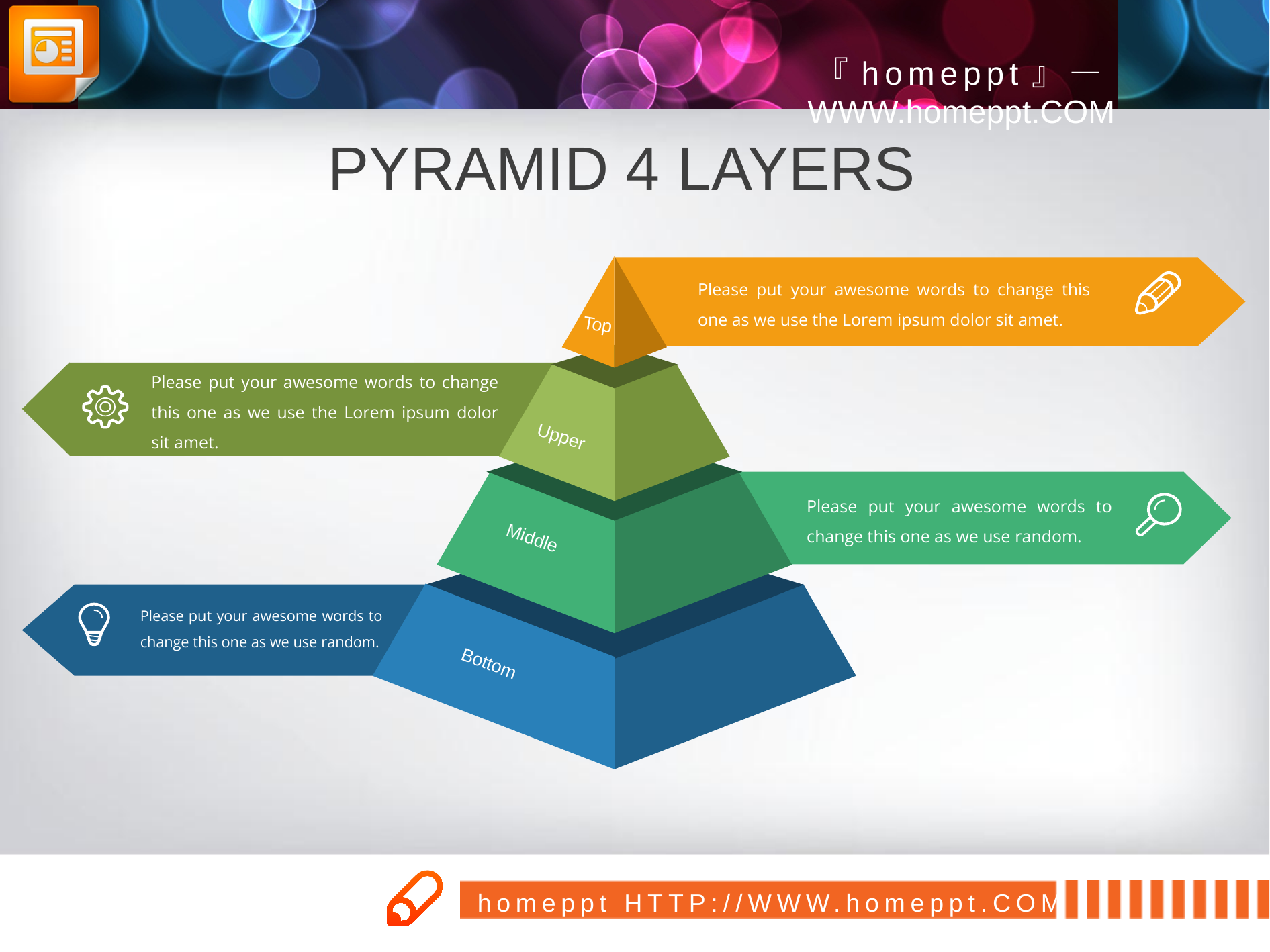

PYRAMID 4 LAYERS

Please put your awesome words to change this one as we use the Lorem ipsum dolor sit amet.

Top

Please put your awesome words to change this one as we use the Lorem ipsum dolor sit amet.

Upper

Please put your awesome words to change this one as we use random.

Middle

Please put your awesome words to change this one as we use random.

Bottom